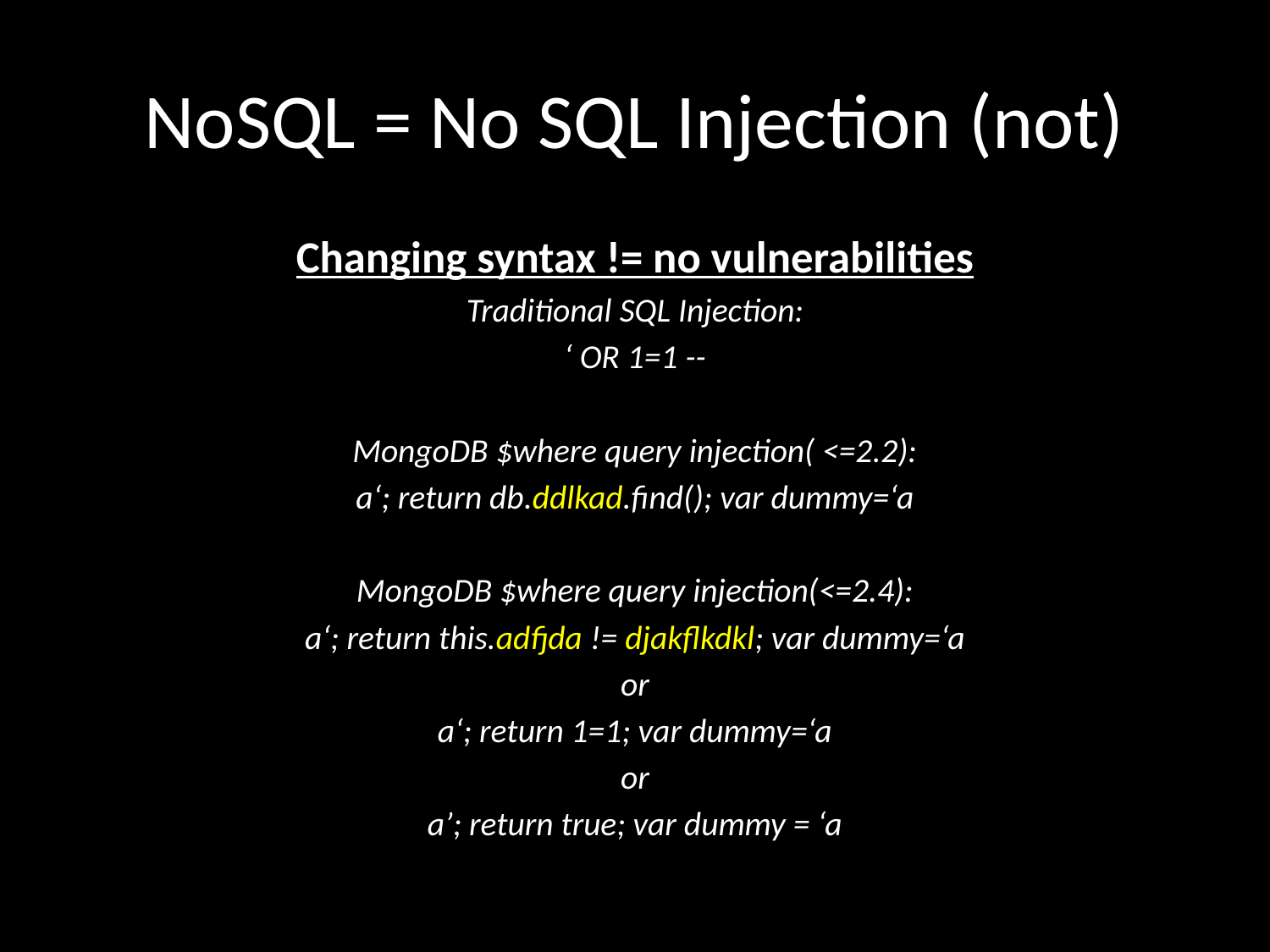

# NoSQL = No SQL Injection (not)
Changing syntax != no vulnerabilities
Traditional SQL Injection:
‘ OR 1=1 --

MongoDB $where query injection( <=2.2):
a‘; return db.ddlkad.find(); var dummy=‘a

MongoDB $where query injection(<=2.4):
a‘; return this.adfjda != djakflkdkl; var dummy=‘a
or
a‘; return 1=1; var dummy=‘a
or
a’; return true; var dummy = ‘a